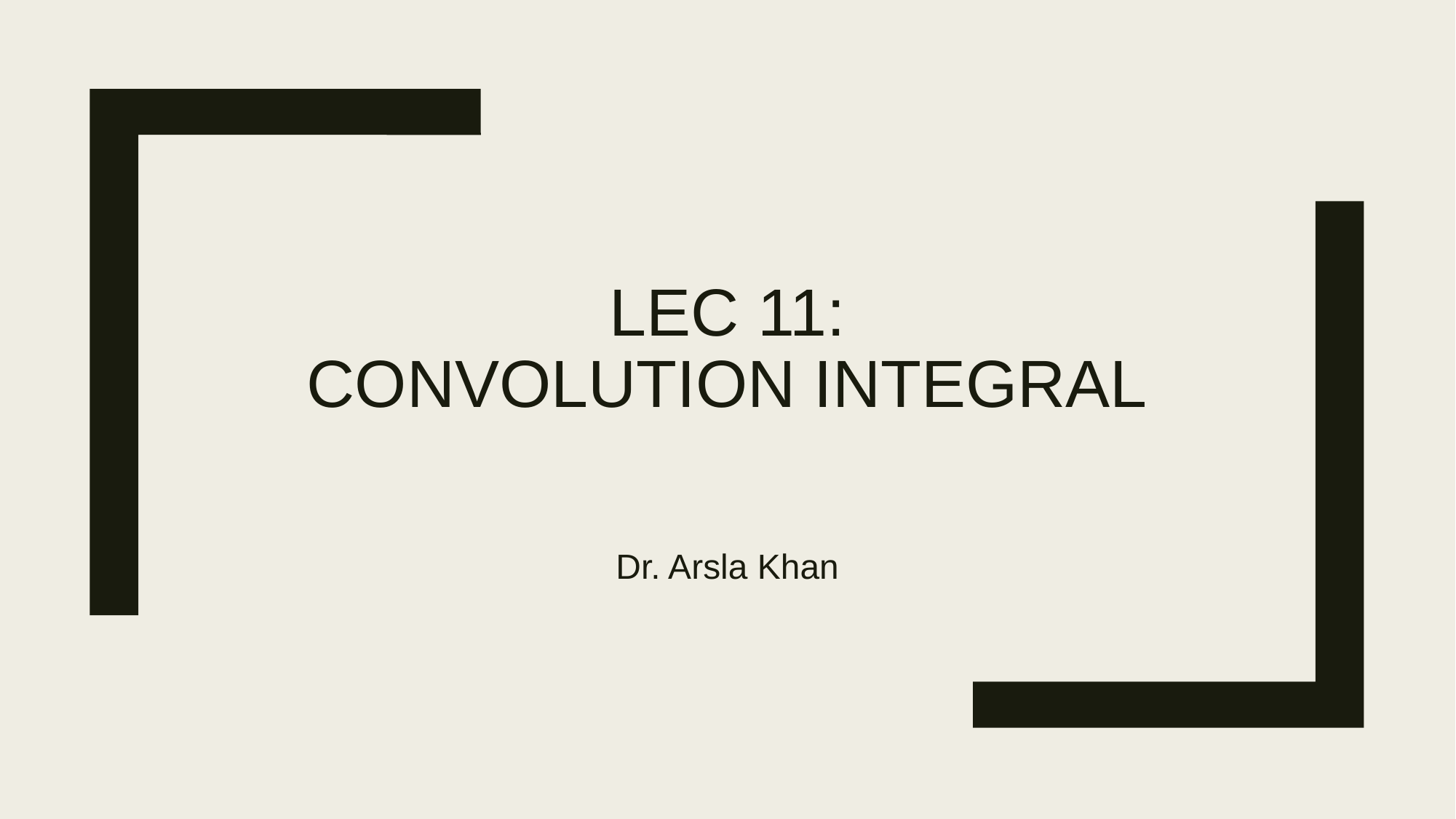

# Lec 11: Convolution Integral
Dr. Arsla Khan